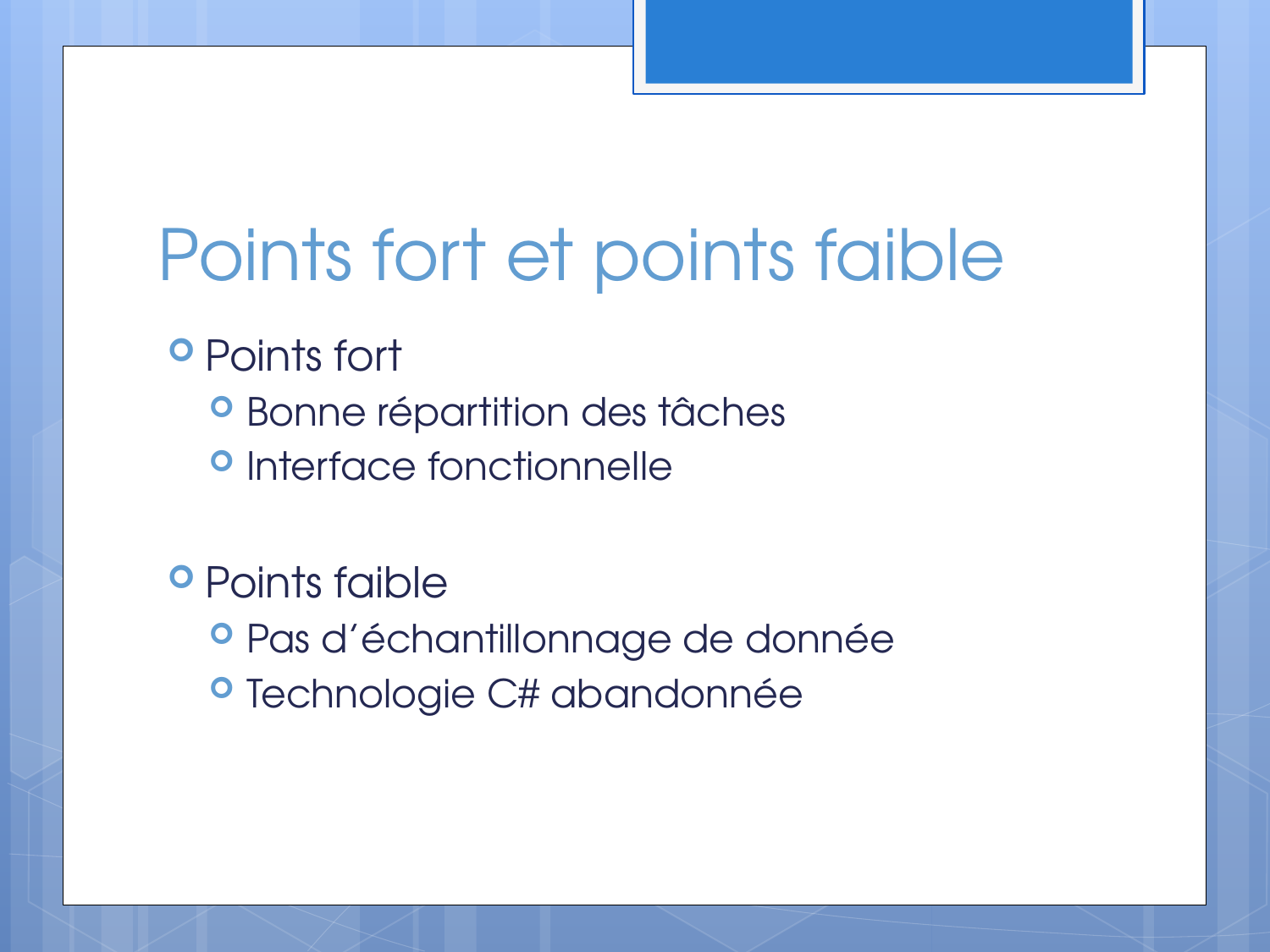

# Points fort et points faible
Points fort
Bonne répartition des tâches
Interface fonctionnelle

Points faible
Pas d’échantillonnage de donnée
Technologie C# abandonnée